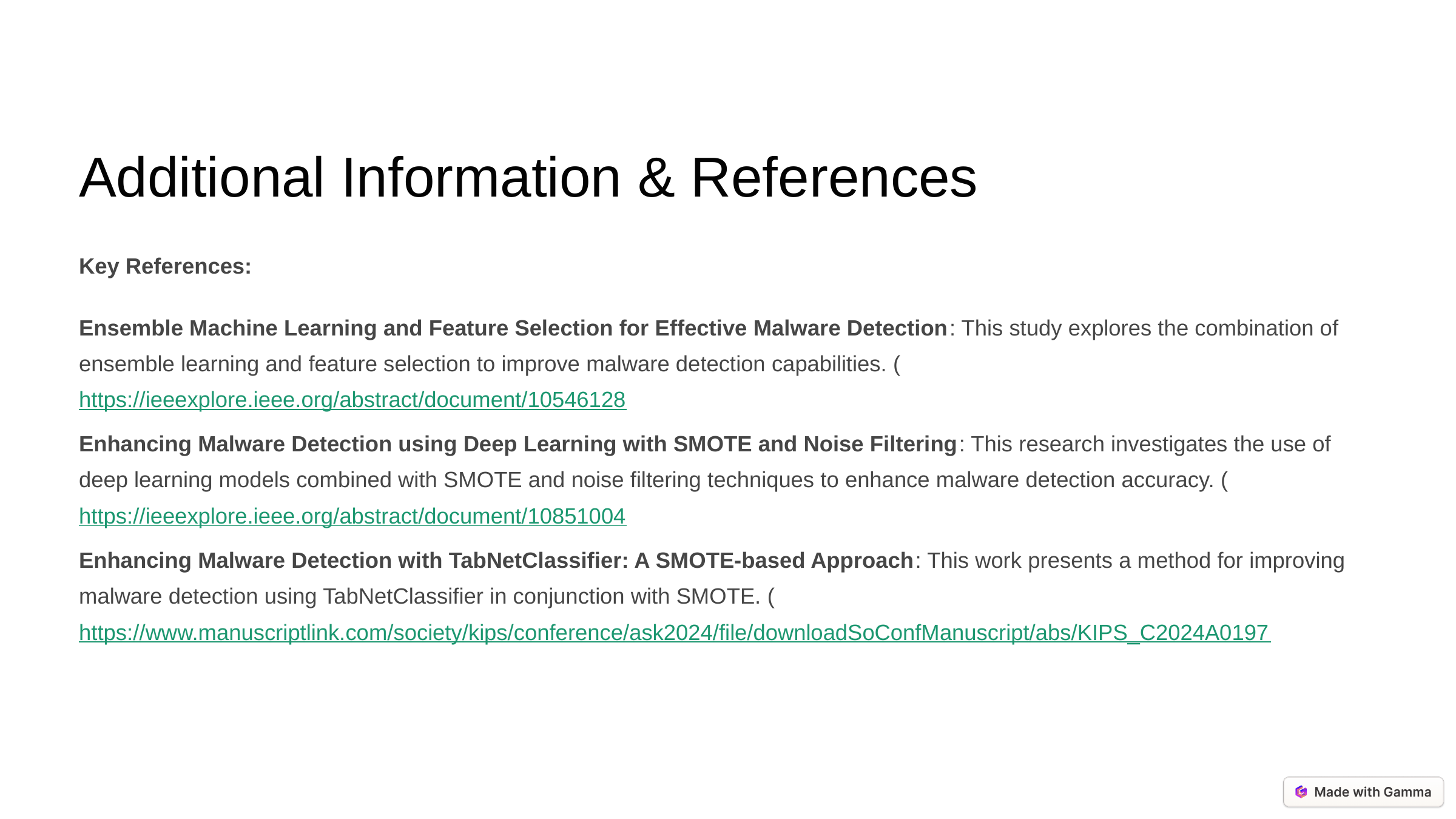

Additional Information & References
Key References:
Ensemble Machine Learning and Feature Selection for Effective Malware Detection: This study explores the combination of ensemble learning and feature selection to improve malware detection capabilities. (https://ieeexplore.ieee.org/abstract/document/10546128
Enhancing Malware Detection using Deep Learning with SMOTE and Noise Filtering: This research investigates the use of deep learning models combined with SMOTE and noise filtering techniques to enhance malware detection accuracy. (https://ieeexplore.ieee.org/abstract/document/10851004
Enhancing Malware Detection with TabNetClassifier: A SMOTE-based Approach: This work presents a method for improving malware detection using TabNetClassifier in conjunction with SMOTE. (https://www.manuscriptlink.com/society/kips/conference/ask2024/file/downloadSoConfManuscript/abs/KIPS_C2024A0197